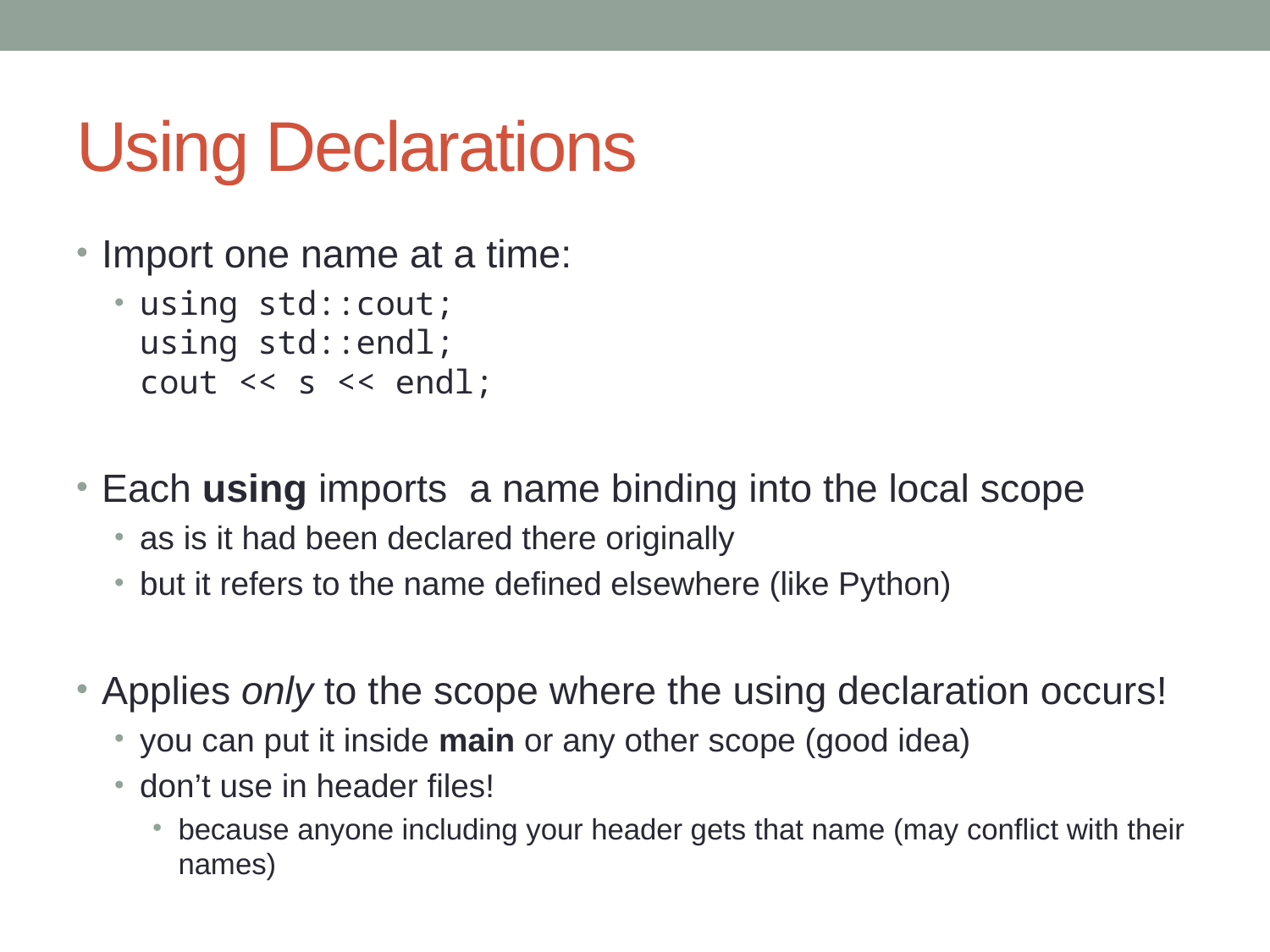

# Using Declarations
Import one name at a time:
using std::cout;
using std::endl;
cout << s << endl;

Each using imports  a name binding into the local scope
as is it had been declared there originally
but it refers to the name defined elsewhere (like Python)

Applies only to the scope where the using declaration occurs!
you can put it inside main or any other scope (good idea)
don’t use in header files!
because anyone including your header gets that name (may conflict with their names)